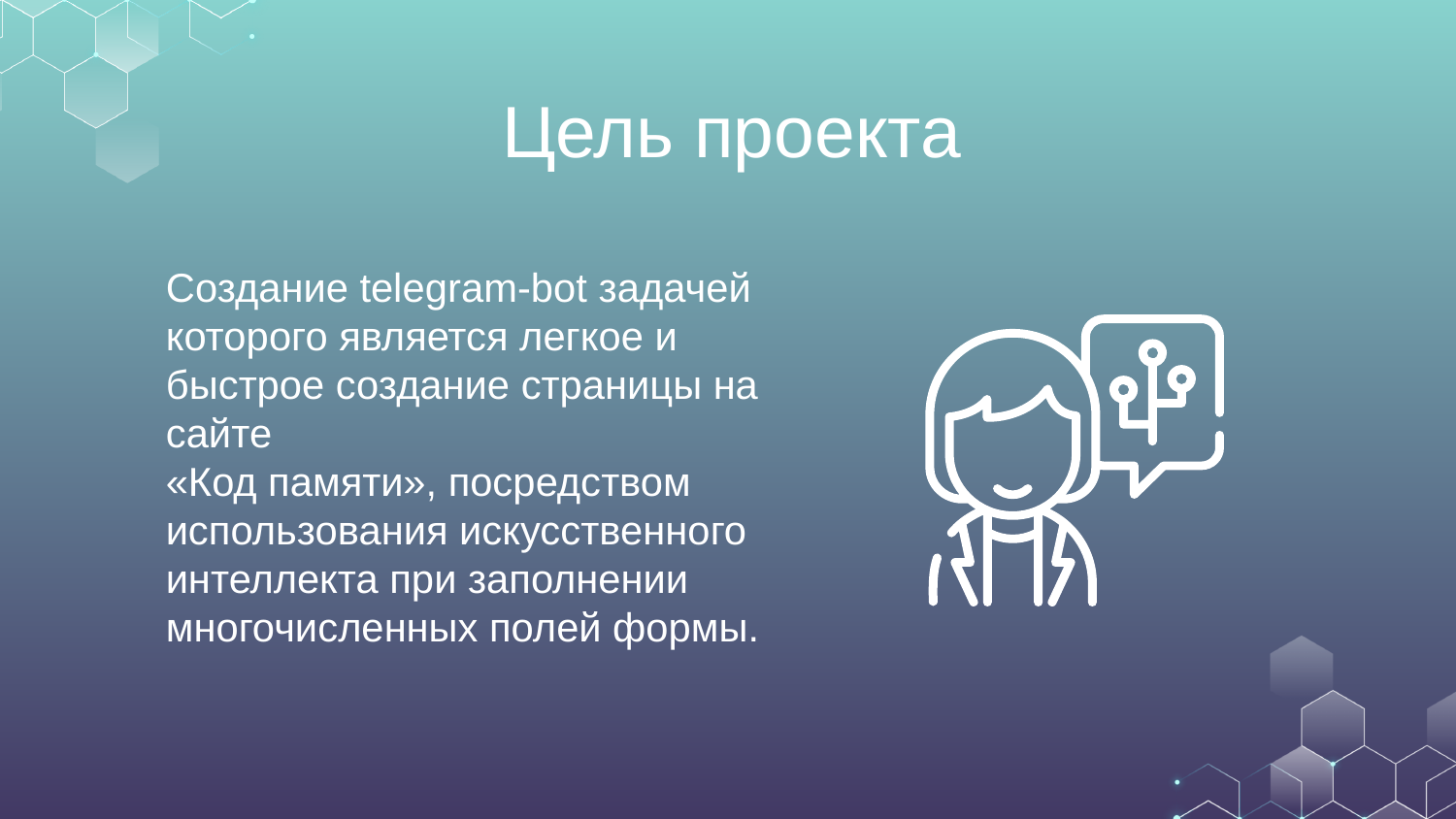

# Цель проекта

Создание telegram-bot задачей которого является легкое и быстрое создание страницы на сайте
«Код памяти», посредством использования искусственного интеллекта при заполнении многочисленных полей формы.